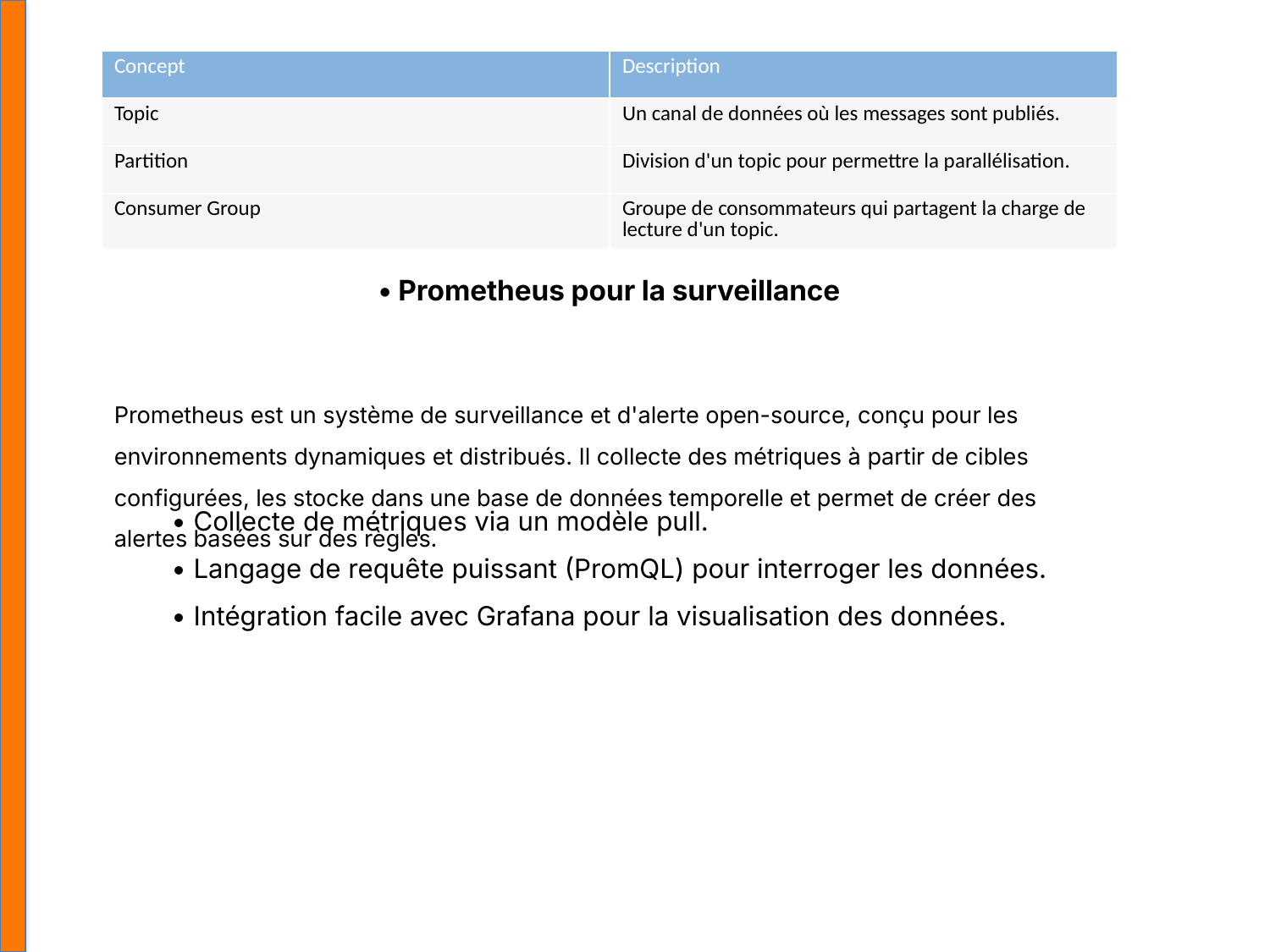

| Concept | Description |
| --- | --- |
| Topic | Un canal de données où les messages sont publiés. |
| Partition | Division d'un topic pour permettre la parallélisation. |
| Consumer Group | Groupe de consommateurs qui partagent la charge de lecture d'un topic. |
• Prometheus pour la surveillance

Prometheus est un système de surveillance et d'alerte open-source, conçu pour les environnements dynamiques et distribués. Il collecte des métriques à partir de cibles configurées, les stocke dans une base de données temporelle et permet de créer des alertes basées sur des règles.

• Collecte de métriques via un modèle pull.
• Langage de requête puissant (PromQL) pour interroger les données.
• Intégration facile avec Grafana pour la visualisation des données.